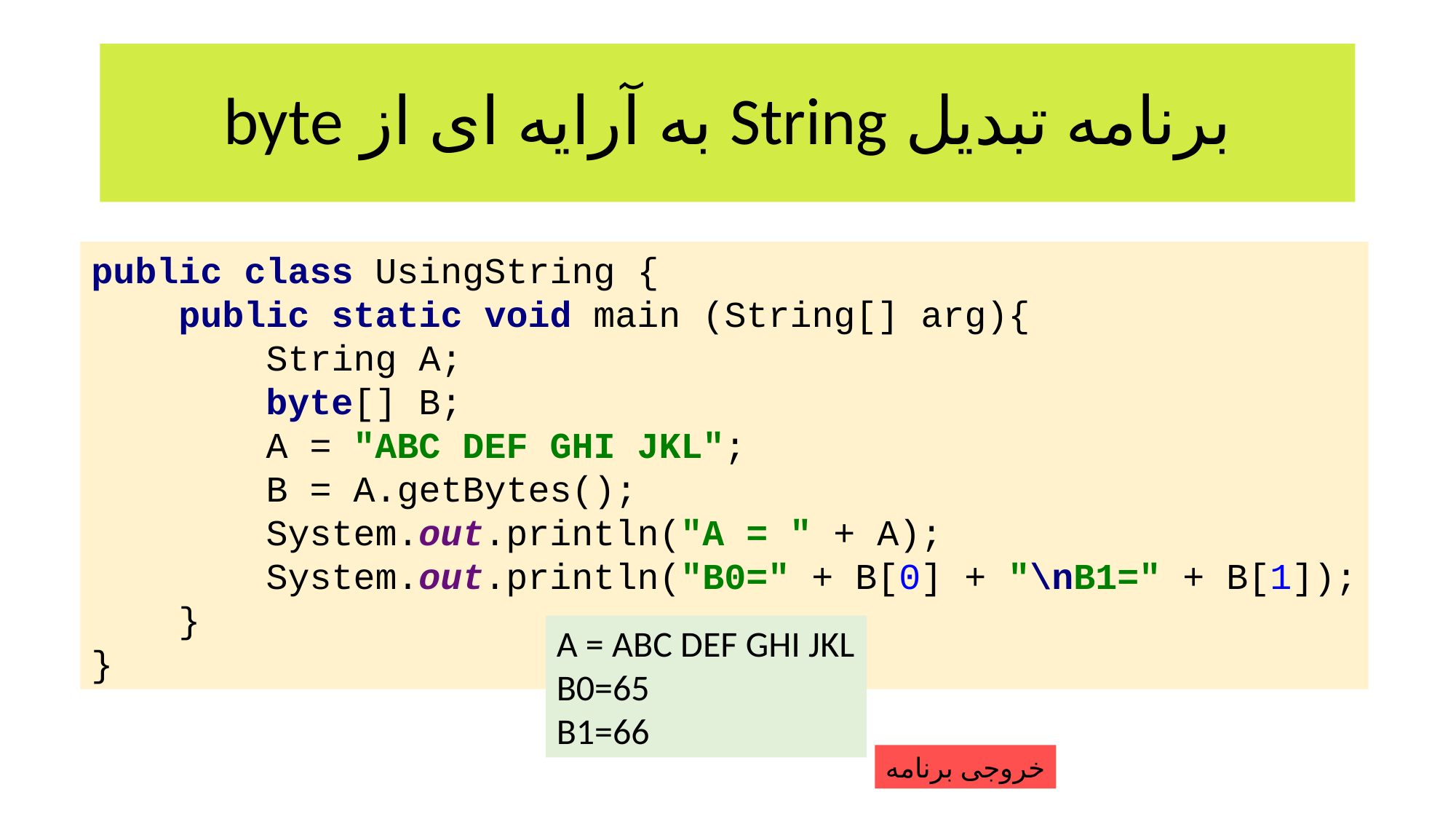

# برنامه تبدیل String به آرایه ای از byte
public class UsingString {
    public static void main (String[] arg){
        String A;
        byte[] B;
        A = "ABC DEF GHI JKL";
        B = A.getBytes();
        System.out.println("A = " + A);
        System.out.println("B0=" + B[0] + "\nB1=" + B[1]);
    }
}
A = ABC DEF GHI JKL
B0=65
B1=66
خروجی برنامه